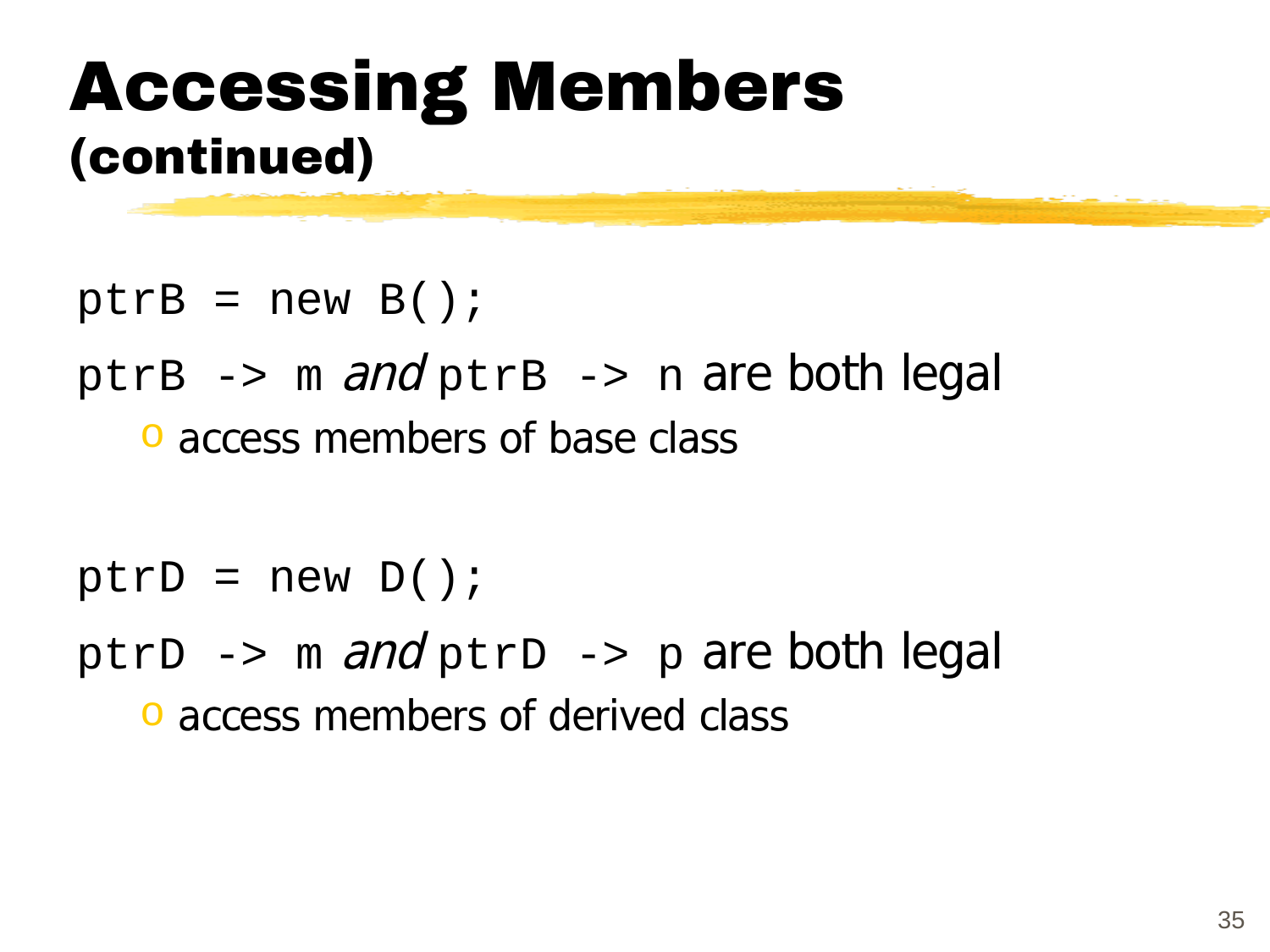

# Accessing Members (continued)
ptrB = new B();
ptrB -> m and ptrB -> n are both legal
access members of base class

ptrD = new D();
ptrD -> m and ptrD -> p are both legal
access members of derived class
35